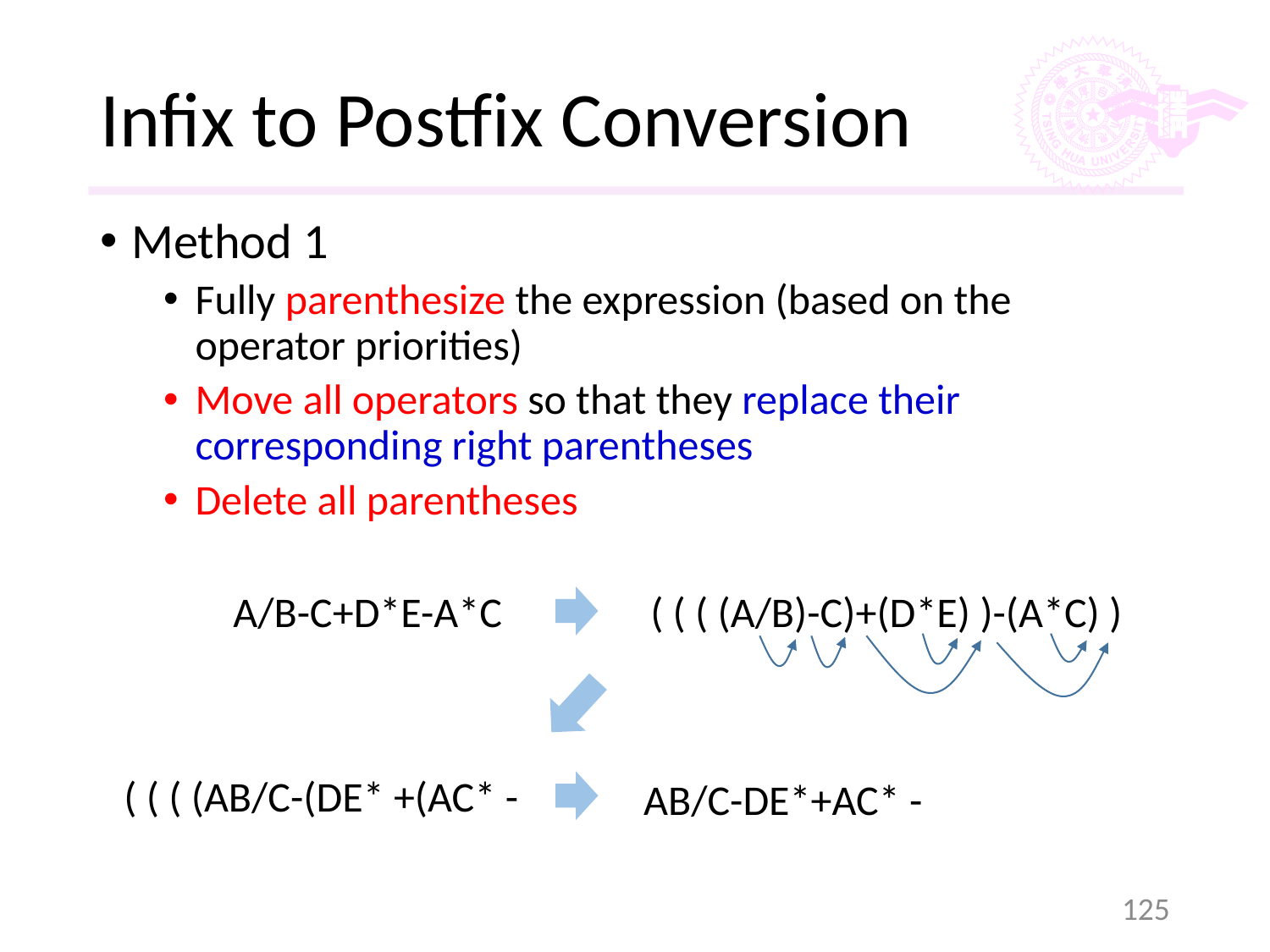

# Infix to Postfix Conversion
Method 1
Fully parenthesize the expression (based on the operator priorities)
Move all operators so that they replace their corresponding right parentheses
Delete all parentheses
( ( ( (A/B)-C)+(D*E) )-(A*C) )
A/B-C+D*E-A*C

( ( ( (AB/C-(DE* +(AC* -
AB/C-DE*+AC* -

125